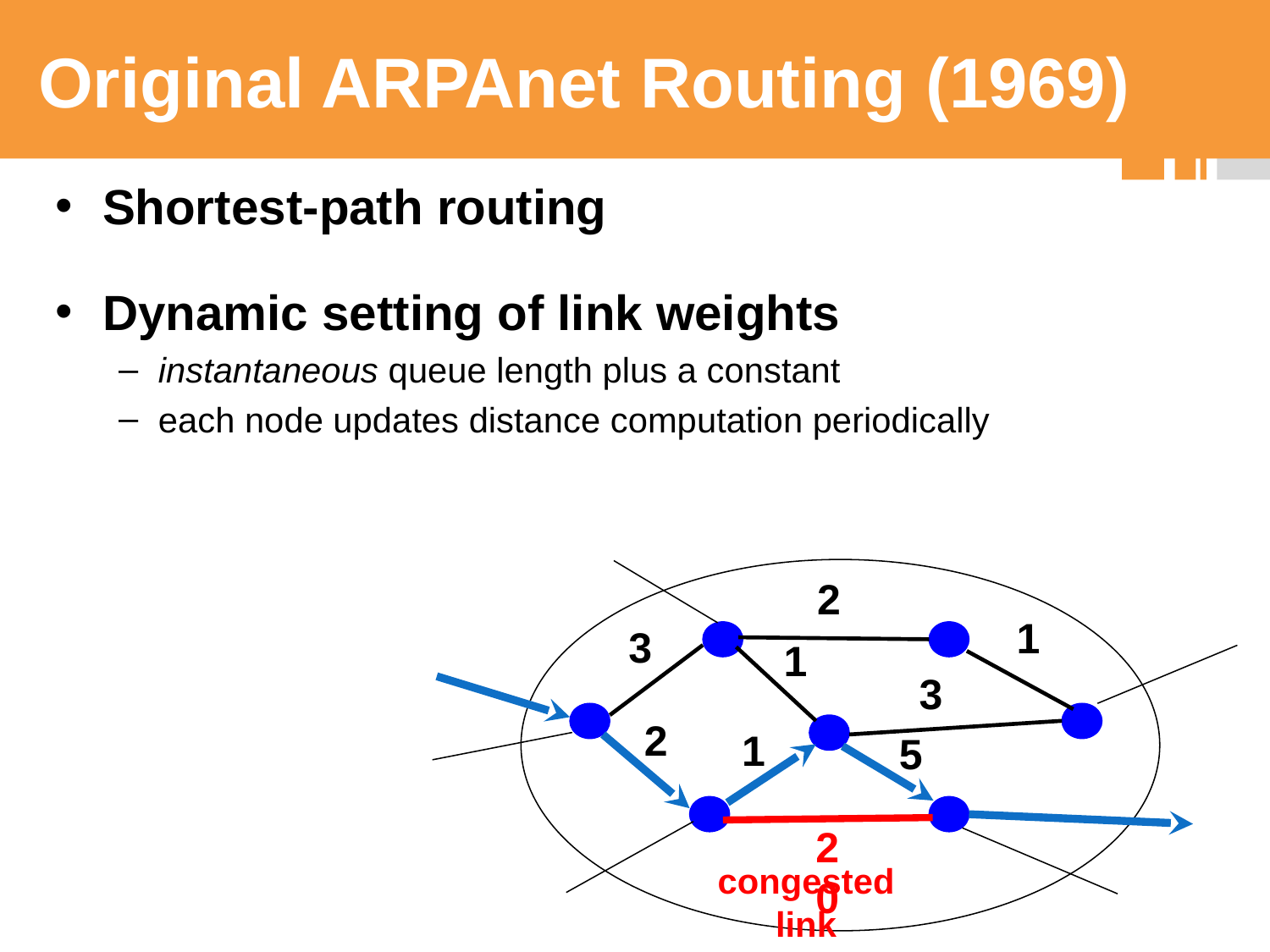

# Original ARPAnet Routing (1969)
Shortest-path routing

Dynamic setting of link weights
instantaneous queue length plus a constant
each node updates distance computation periodically

2
1
3

1
3

2

1
5

20
congested link